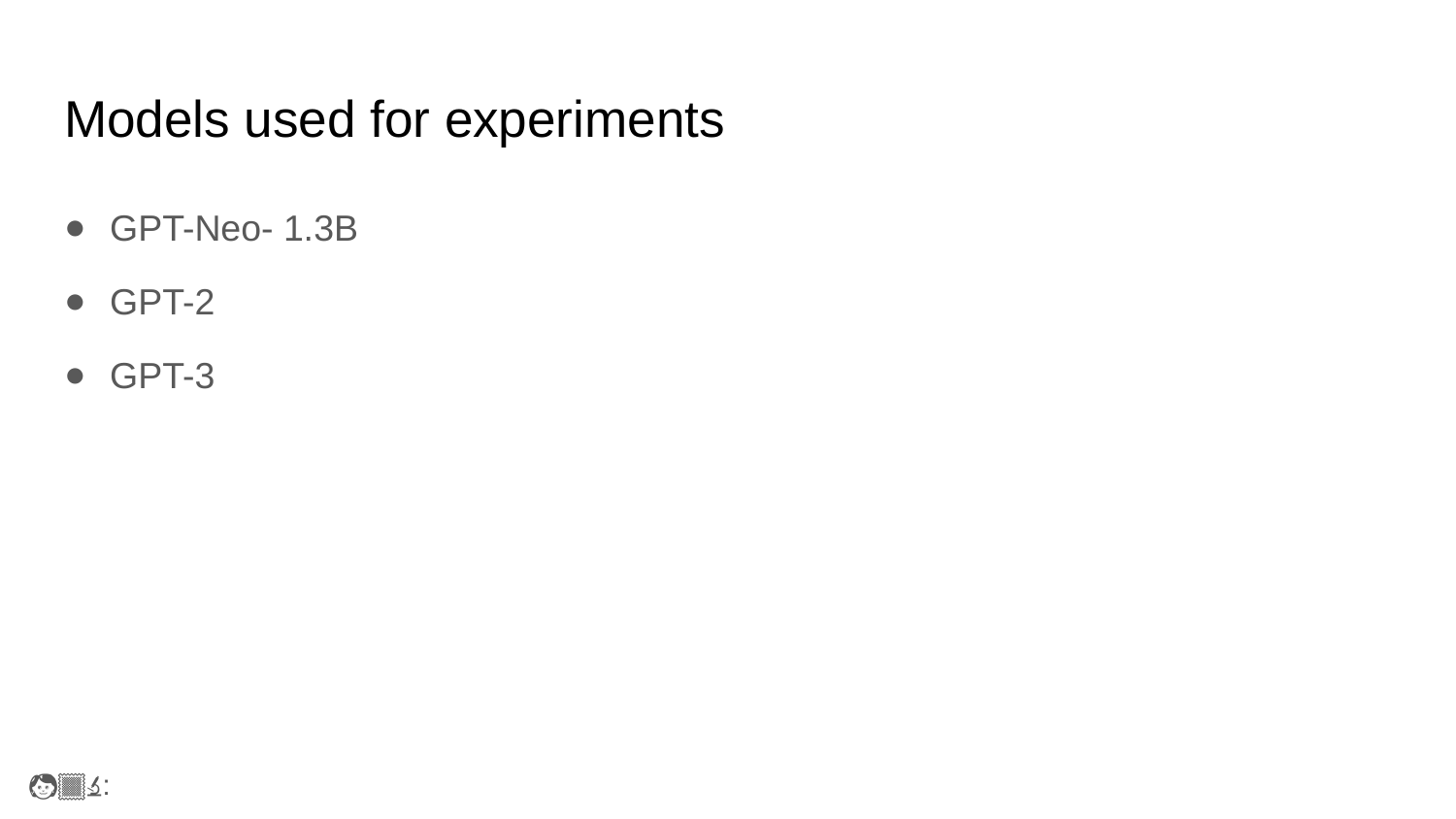

# Models used for experiments
GPT-Neo- 1.3B
GPT-2
GPT-3

👩🏽‍🔬: